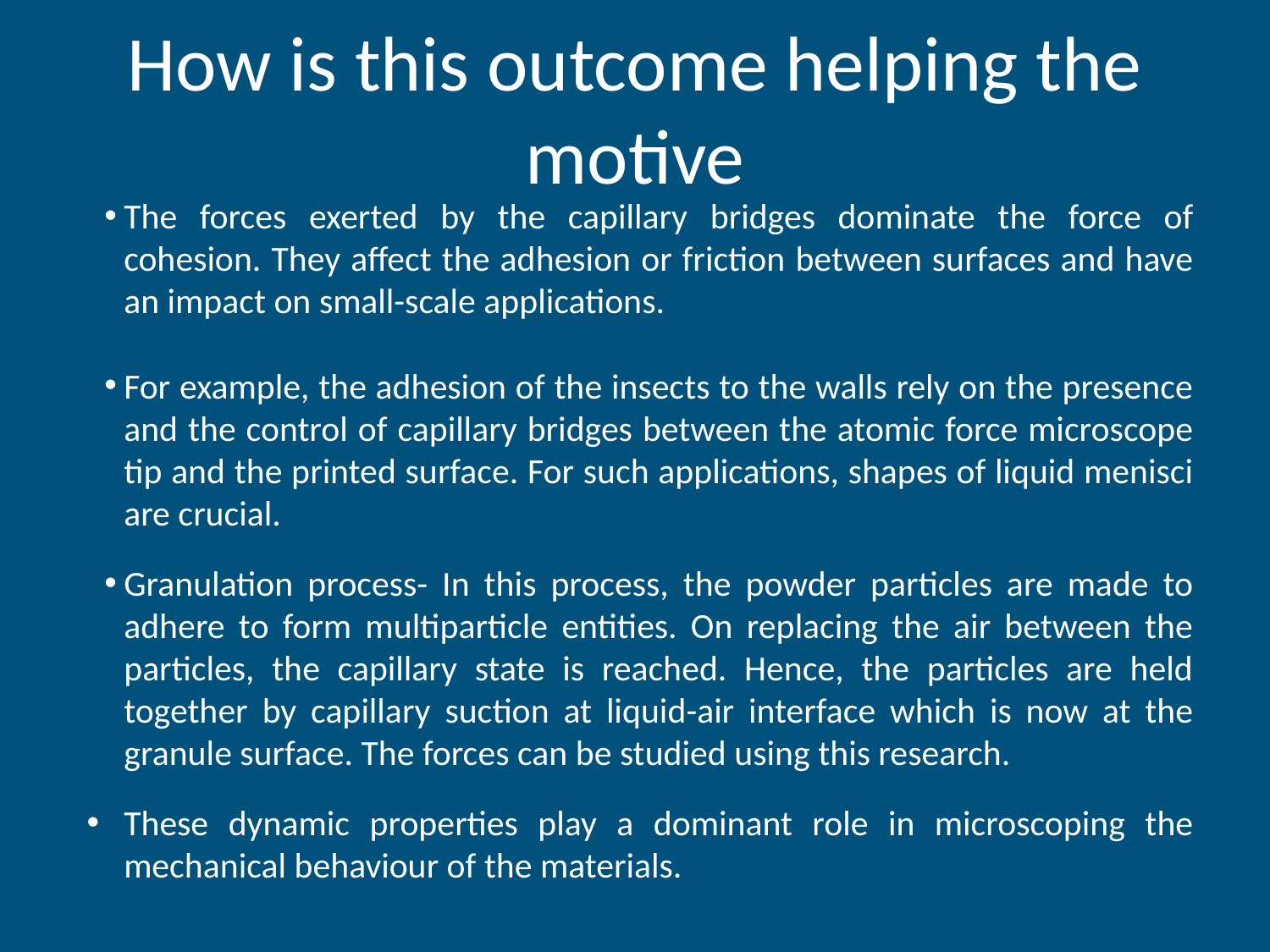

# How is this outcome helping the motive
The forces exerted by the capillary bridges dominate the force of cohesion. They affect the adhesion or friction between surfaces and have an impact on small-scale applications.

For example, the adhesion of the insects to the walls rely on the presence and the control of capillary bridges between the atomic force microscope tip and the printed surface. For such applications, shapes of liquid menisci are crucial.
Granulation process- In this process, the powder particles are made to adhere to form multiparticle entities. On replacing the air between the particles, the capillary state is reached. Hence, the particles are held together by capillary suction at liquid-air interface which is now at the granule surface. The forces can be studied using this research.
These dynamic properties play a dominant role in microscoping the mechanical behaviour of the materials.